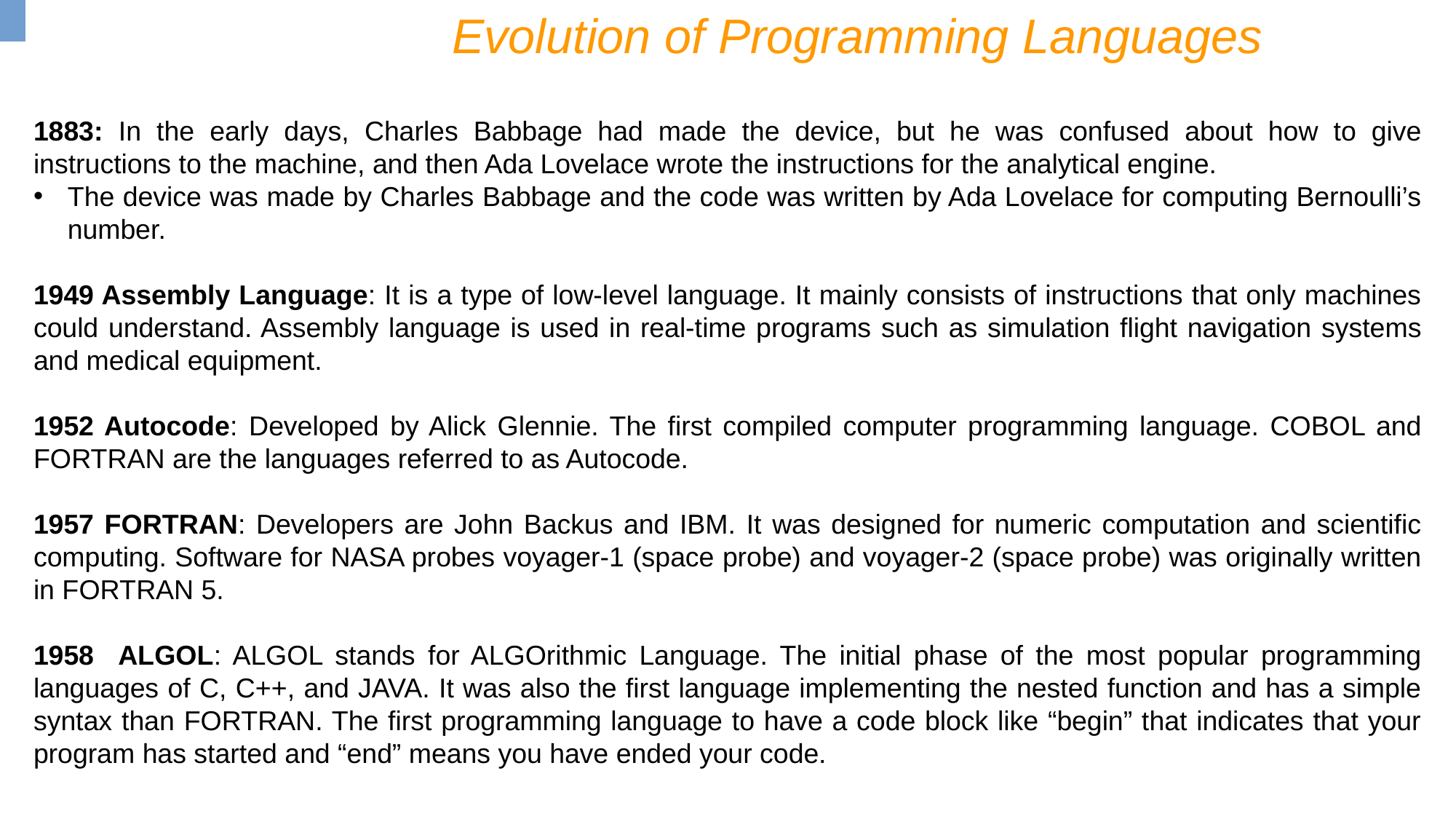

Evolution of Programming Languages
1883: In the early days, Charles Babbage had made the device, but he was confused about how to give instructions to the machine, and then Ada Lovelace wrote the instructions for the analytical engine.
The device was made by Charles Babbage and the code was written by Ada Lovelace for computing Bernoulli’s number.

1949 Assembly Language: It is a type of low-level language. It mainly consists of instructions that only machines could understand. Assembly language is used in real-time programs such as simulation flight navigation systems and medical equipment.

1952 Autocode: Developed by Alick Glennie. The first compiled computer programming language. COBOL and FORTRAN are the languages referred to as Autocode.

1957 FORTRAN: Developers are John Backus and IBM. It was designed for numeric computation and scientific computing. Software for NASA probes voyager-1 (space probe) and voyager-2 (space probe) was originally written in FORTRAN 5.

1958  ALGOL: ALGOL stands for ALGOrithmic Language. The initial phase of the most popular programming languages of C, C++, and JAVA. It was also the first language implementing the nested function and has a simple syntax than FORTRAN. The first programming language to have a code block like “begin” that indicates that your program has started and “end” means you have ended your code.